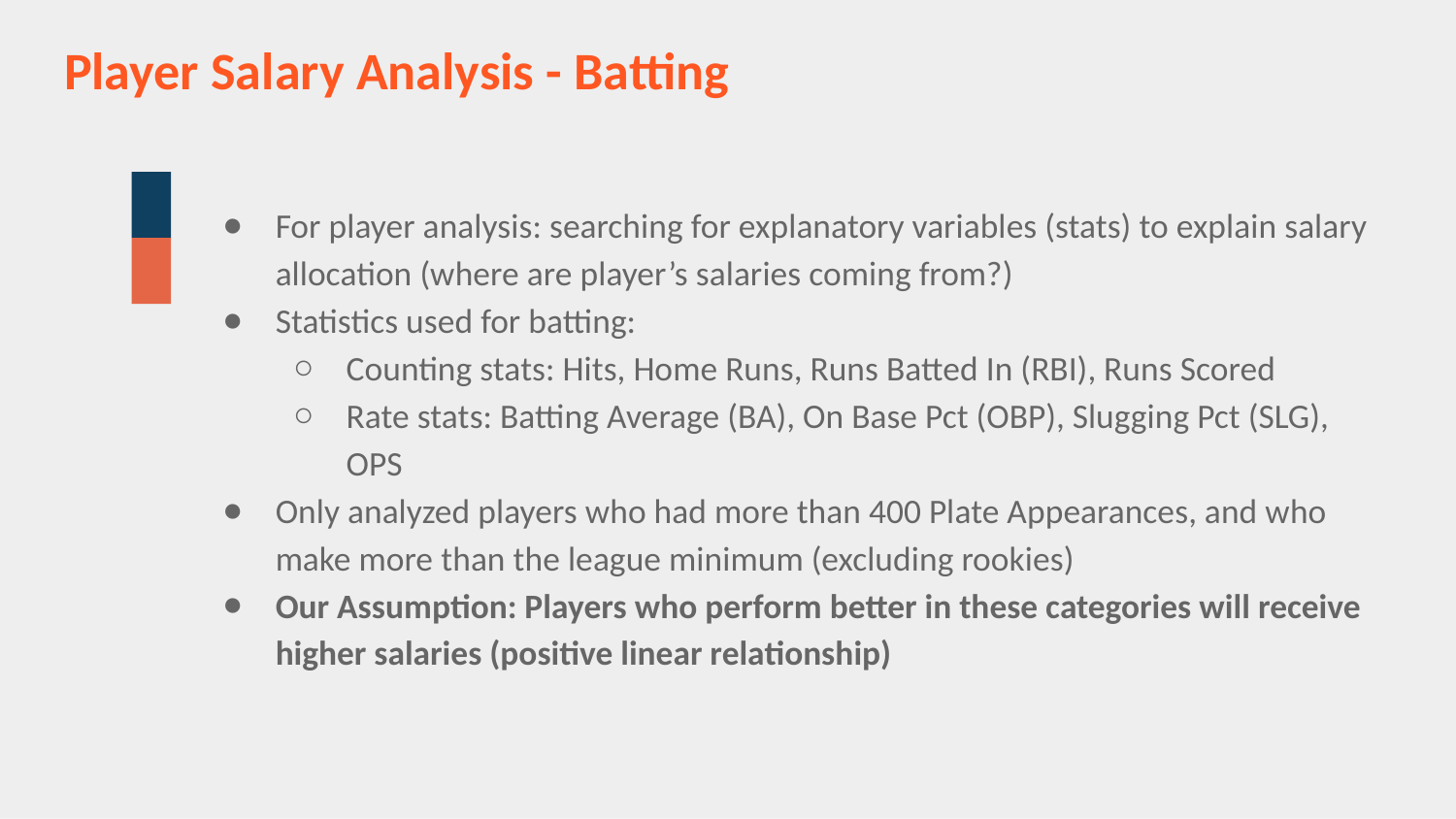

Player Salary Analysis - Batting
For player analysis: searching for explanatory variables (stats) to explain salary allocation (where are player’s salaries coming from?)
Statistics used for batting:
Counting stats: Hits, Home Runs, Runs Batted In (RBI), Runs Scored
Rate stats: Batting Average (BA), On Base Pct (OBP), Slugging Pct (SLG), OPS
Only analyzed players who had more than 400 Plate Appearances, and who make more than the league minimum (excluding rookies)
Our Assumption: Players who perform better in these categories will receive higher salaries (positive linear relationship)